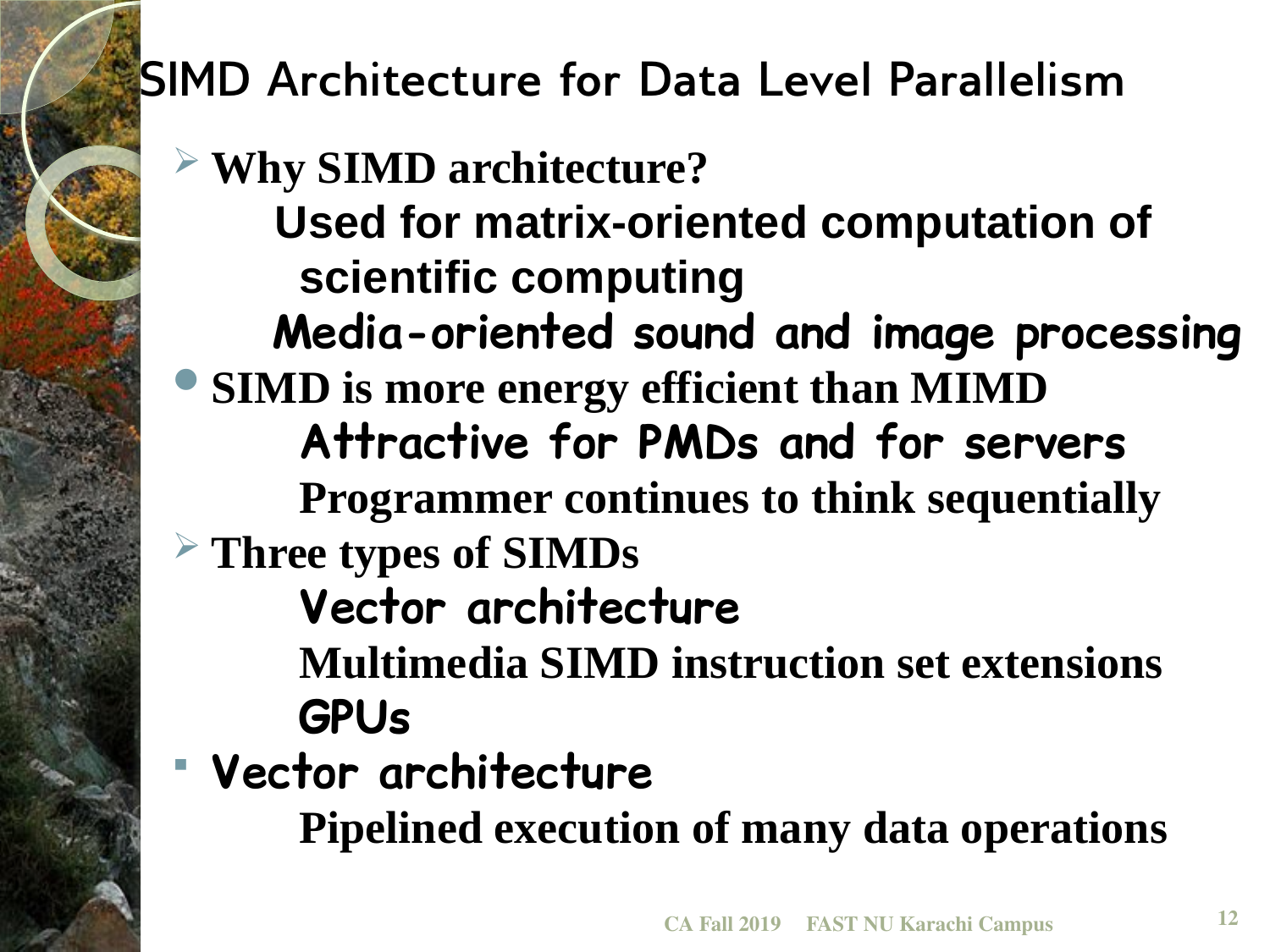

# SIMD Architecture for Data Level Parallelism
Why SIMD architecture?
         Used for matrix-oriented computation of         	scientific computing
     Media-oriented sound and image processing
SIMD is more energy efficient than MIMD
	Attractive for PMDs and for servers
	Programmer continues to think sequentially
Three types of SIMDs
	Vector architecture
	Multimedia SIMD instruction set extensions
	GPUs
Vector architecture
	Pipelined execution of many data operations
CA Fall 2019
FAST NU Karachi Campus
12